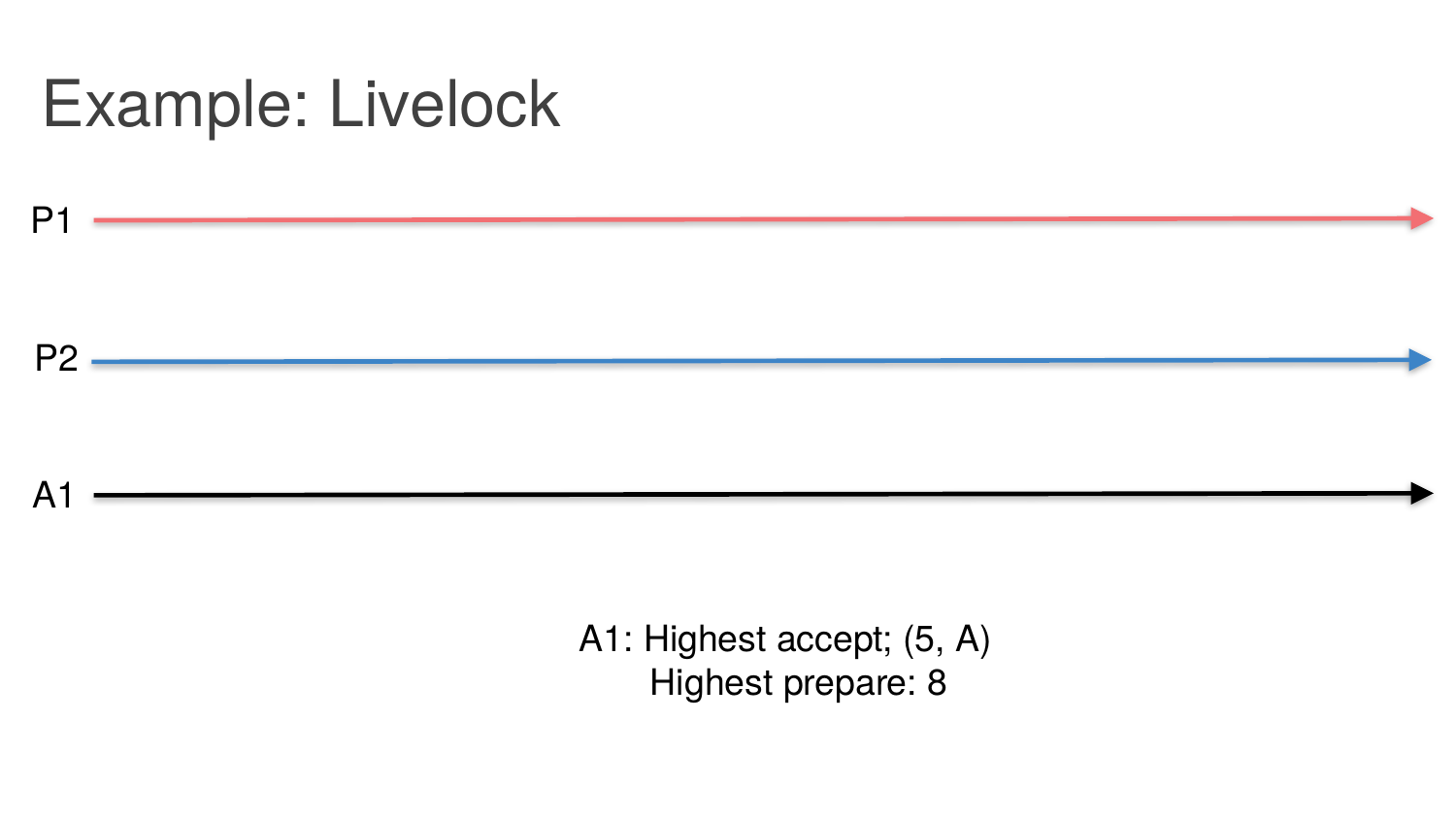

# Example: Livelock
P1
P2
A1
A1: Highest accept; (5, A)
       Highest prepare: 8